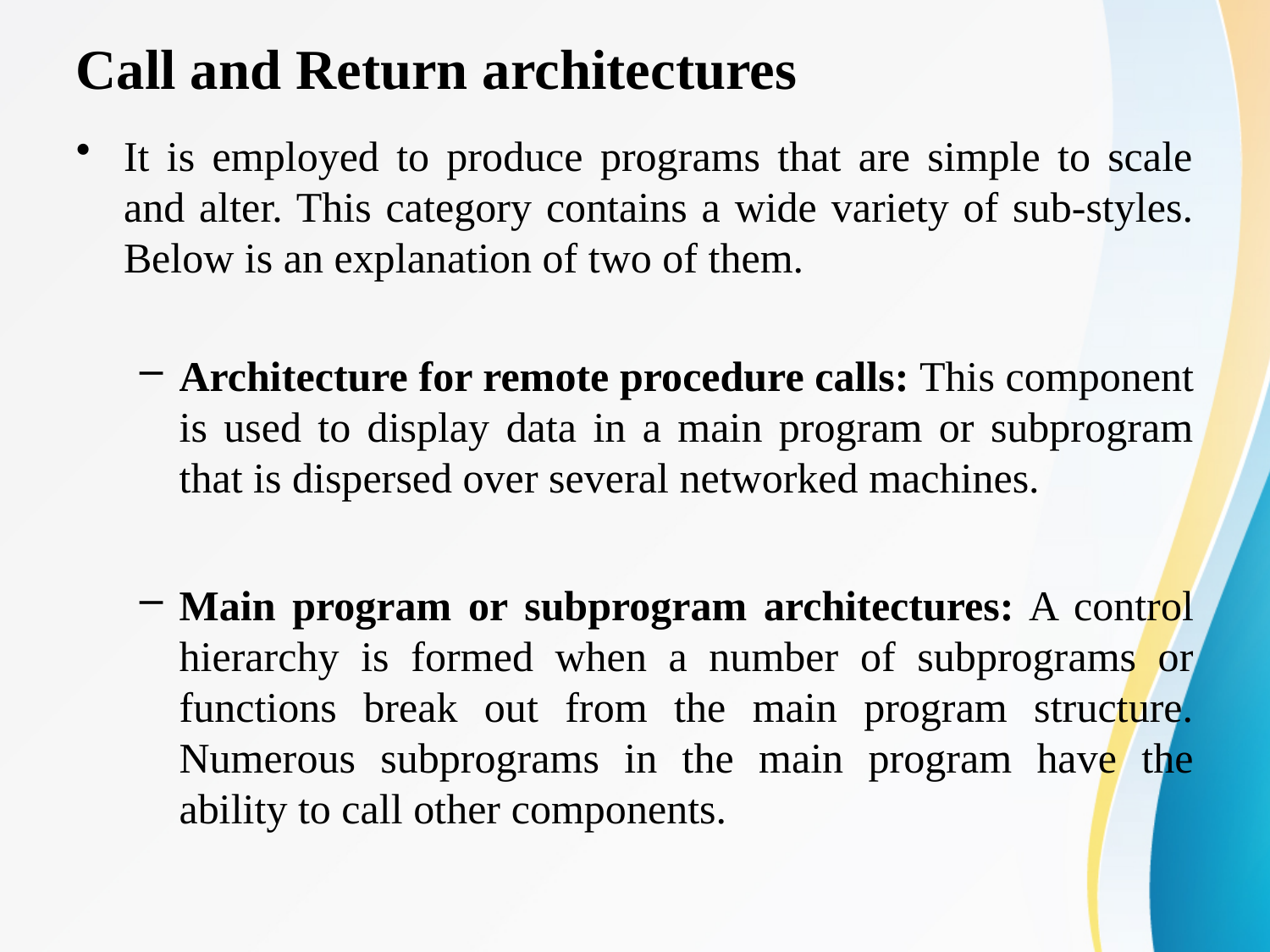

# Call and Return architectures
It is employed to produce programs that are simple to scale and alter. This category contains a wide variety of sub-styles. Below is an explanation of two of them.

Architecture for remote procedure calls: This component is used to display data in a main program or subprogram that is dispersed over several networked machines.

Main program or subprogram architectures: A control hierarchy is formed when a number of subprograms or functions break out from the main program structure. Numerous subprograms in the main program have the ability to call other components.

21